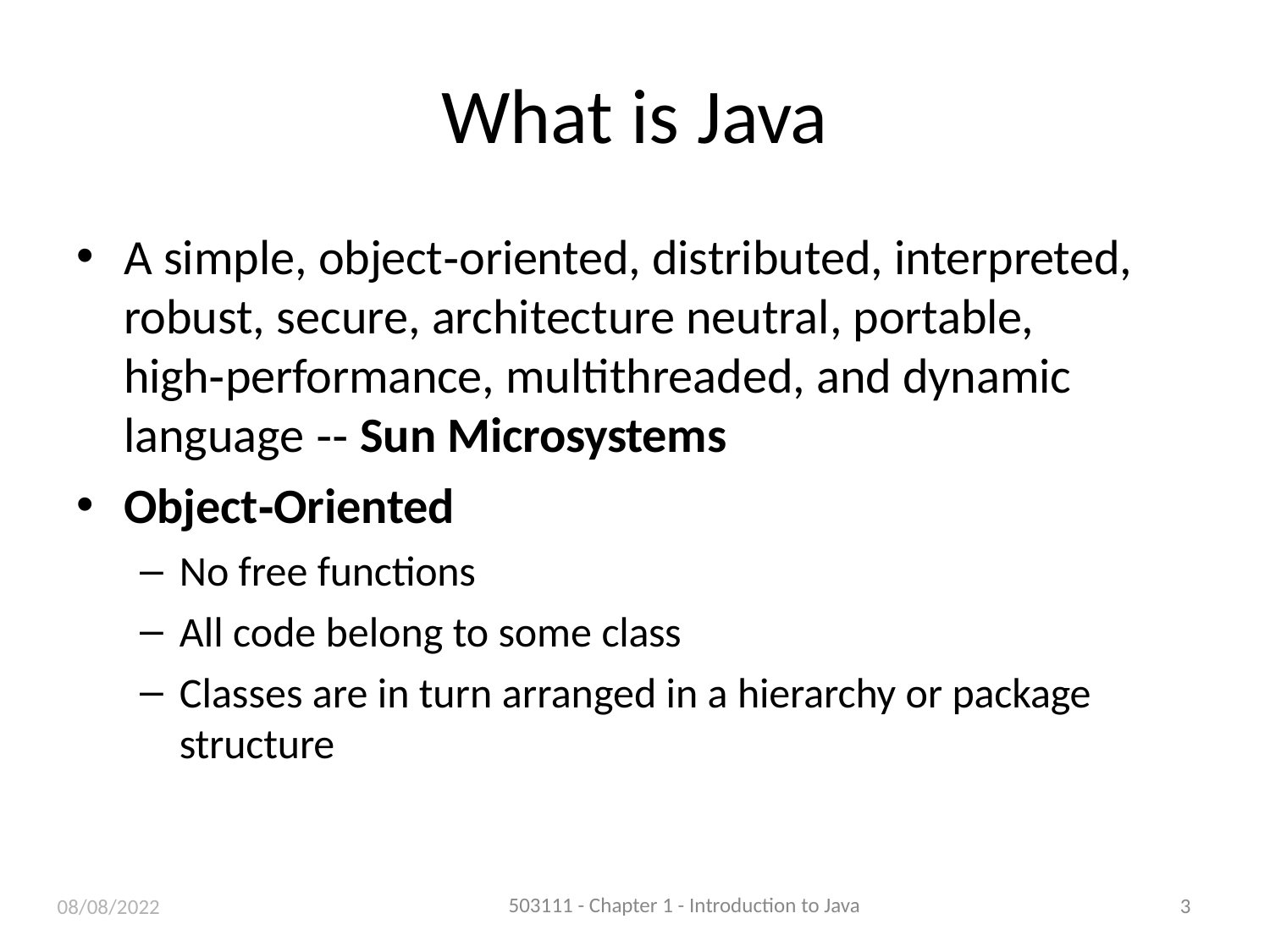

# What is Java
A simple, object‐oriented, distributed, interpreted, robust, secure, architecture neutral, portable, high‐performance, multithreaded, and dynamic
language ‐‐ Sun Microsystems
Object‐Oriented
No free functions
All code belong to some class
Classes are in turn arranged in a hierarchy or package structure
08/08/2022
503111 - Chapter 1 - Introduction to Java
3